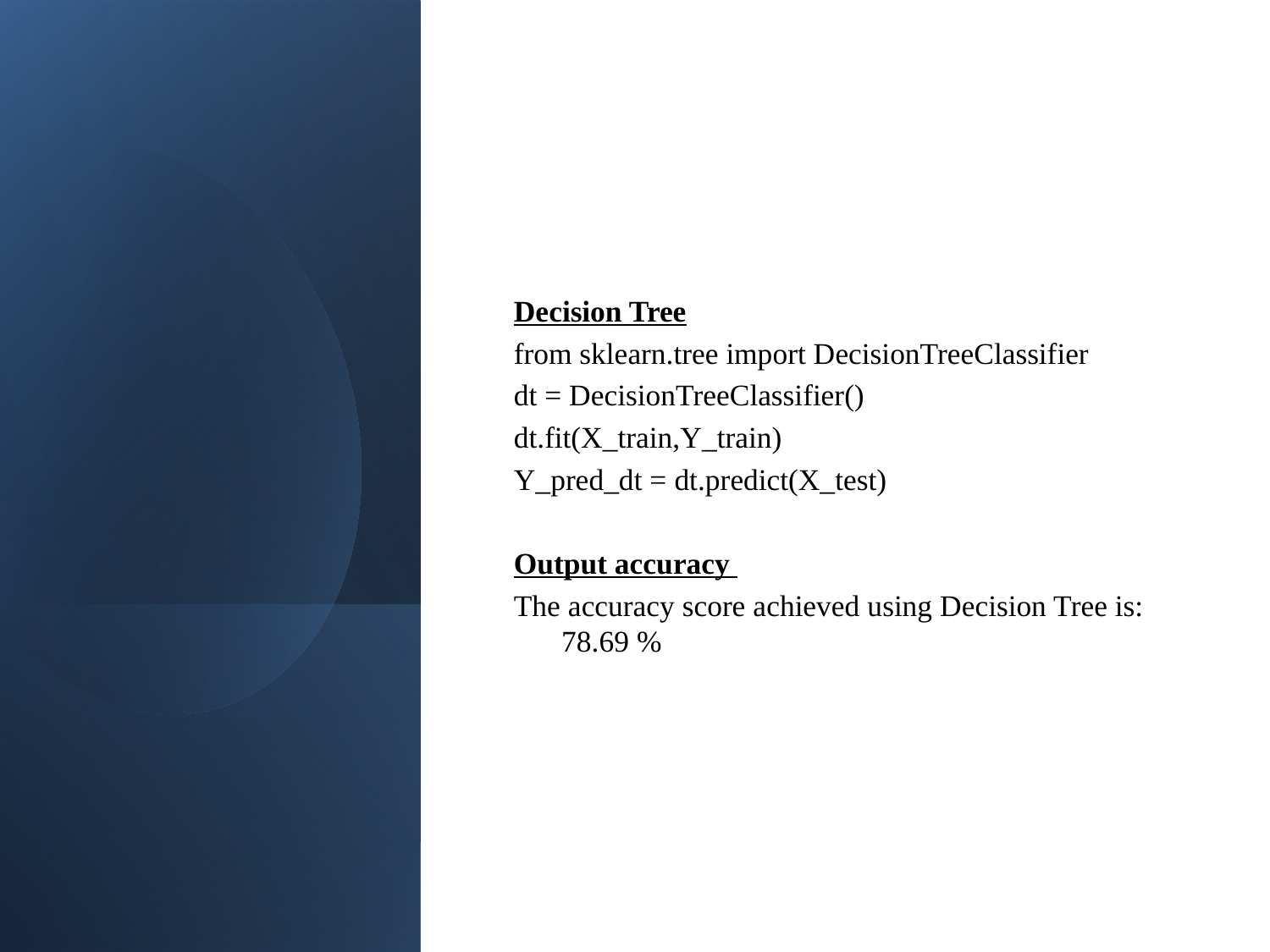

Decision Tree
from sklearn.tree import DecisionTreeClassifier
dt = DecisionTreeClassifier()
dt.fit(X_train,Y_train)
Y_pred_dt = dt.predict(X_test)

Output accuracy
The accuracy score achieved using Decision Tree is: 78.69 %